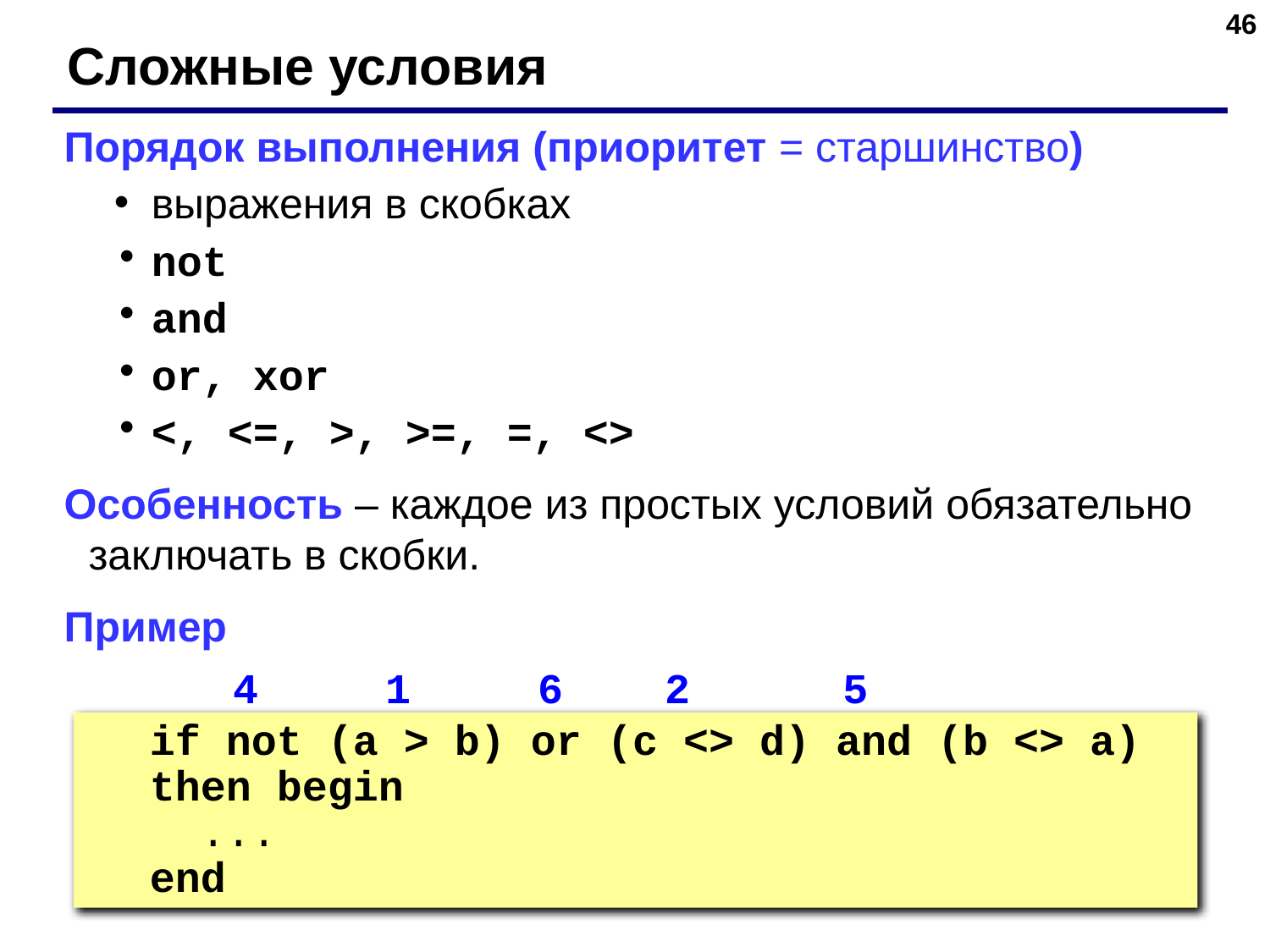

46
Сложные условия
Порядок выполнения (приоритет = старшинство)
выражения в скобках
not
and
or, xor
<, <=, >, >=, =, <>
Особенность – каждое из простых условий обязательно заключать в скобки.
Пример

4     1     6    2      5     3
if not (a > b) or (c <> d) and (b <> a)
then begin
  ...
end